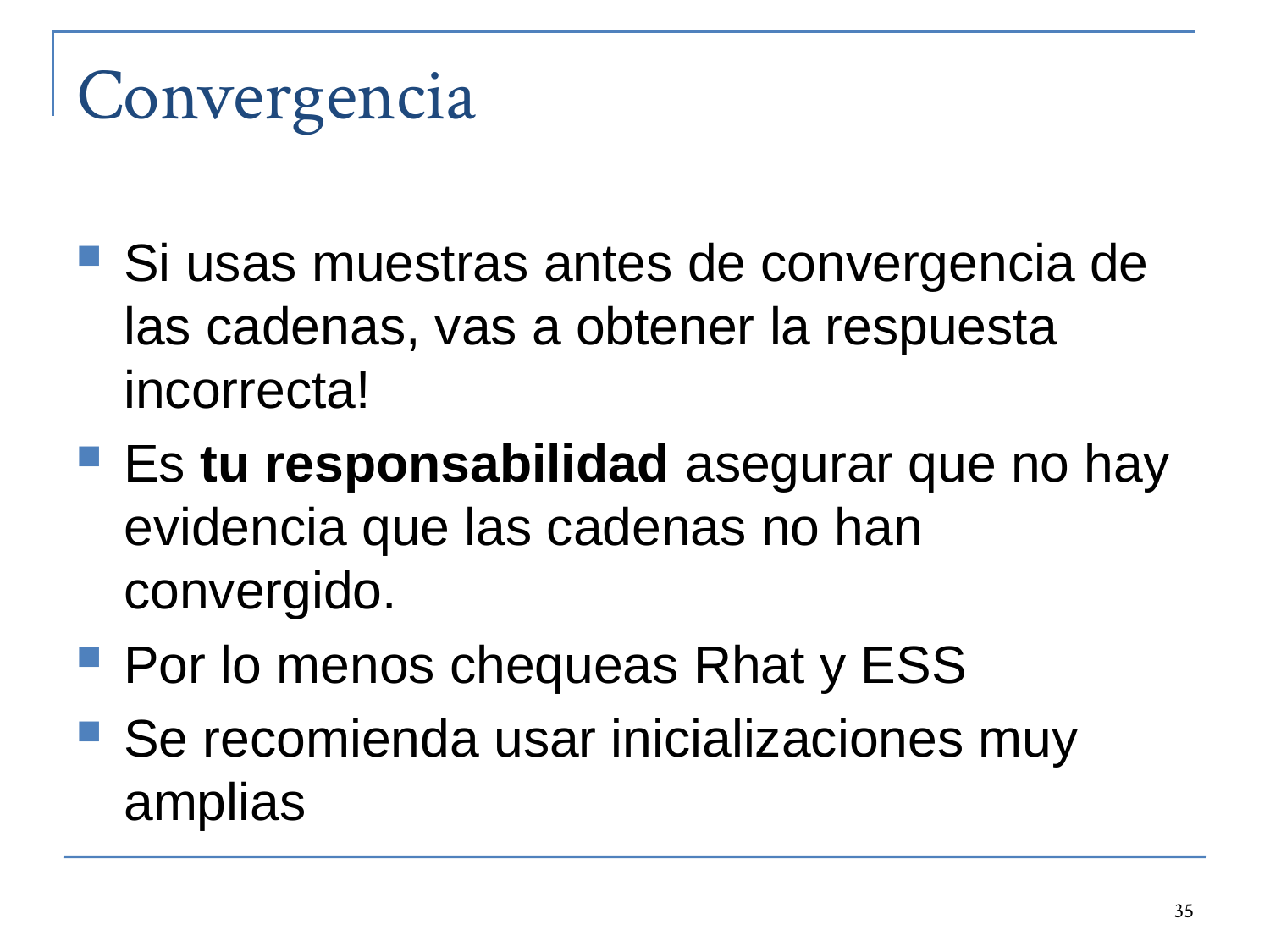

# Convergencia
Si usas muestras antes de convergencia de las cadenas, vas a obtener la respuesta incorrecta!
Es tu responsabilidad asegurar que no hay evidencia que las cadenas no han convergido.
Por lo menos chequeas Rhat y ESS
Se recomienda usar inicializaciones muy amplias
35